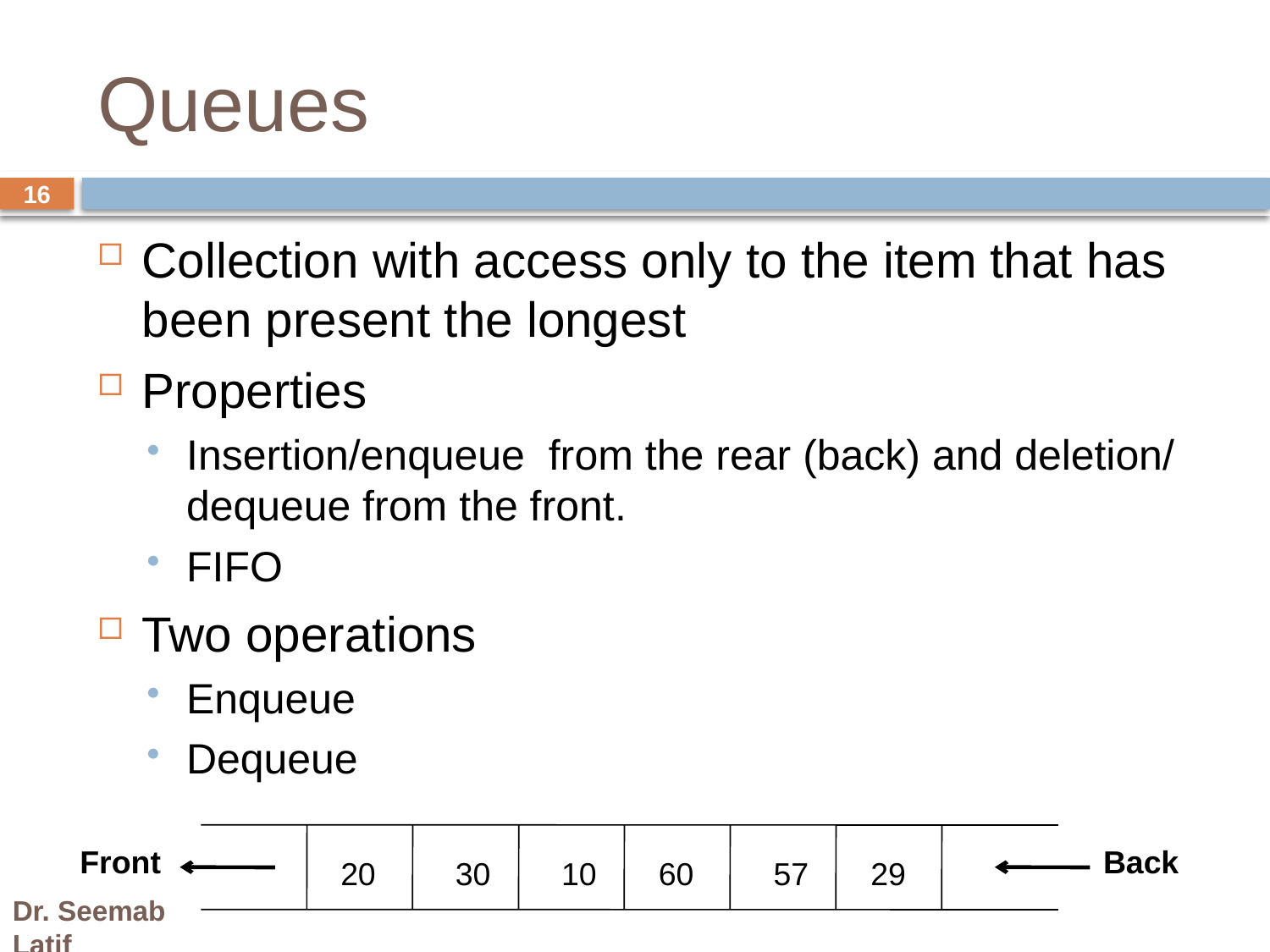

# Queues
16
Collection with access only to the item that has been present the longest
Properties
Insertion/enqueue  from the rear (back) and deletion/ dequeue from the front.
FIFO
Two operations
Enqueue
Dequeue

Front
Back
20         30        10       60         57       29
Dr. Seemab Latif